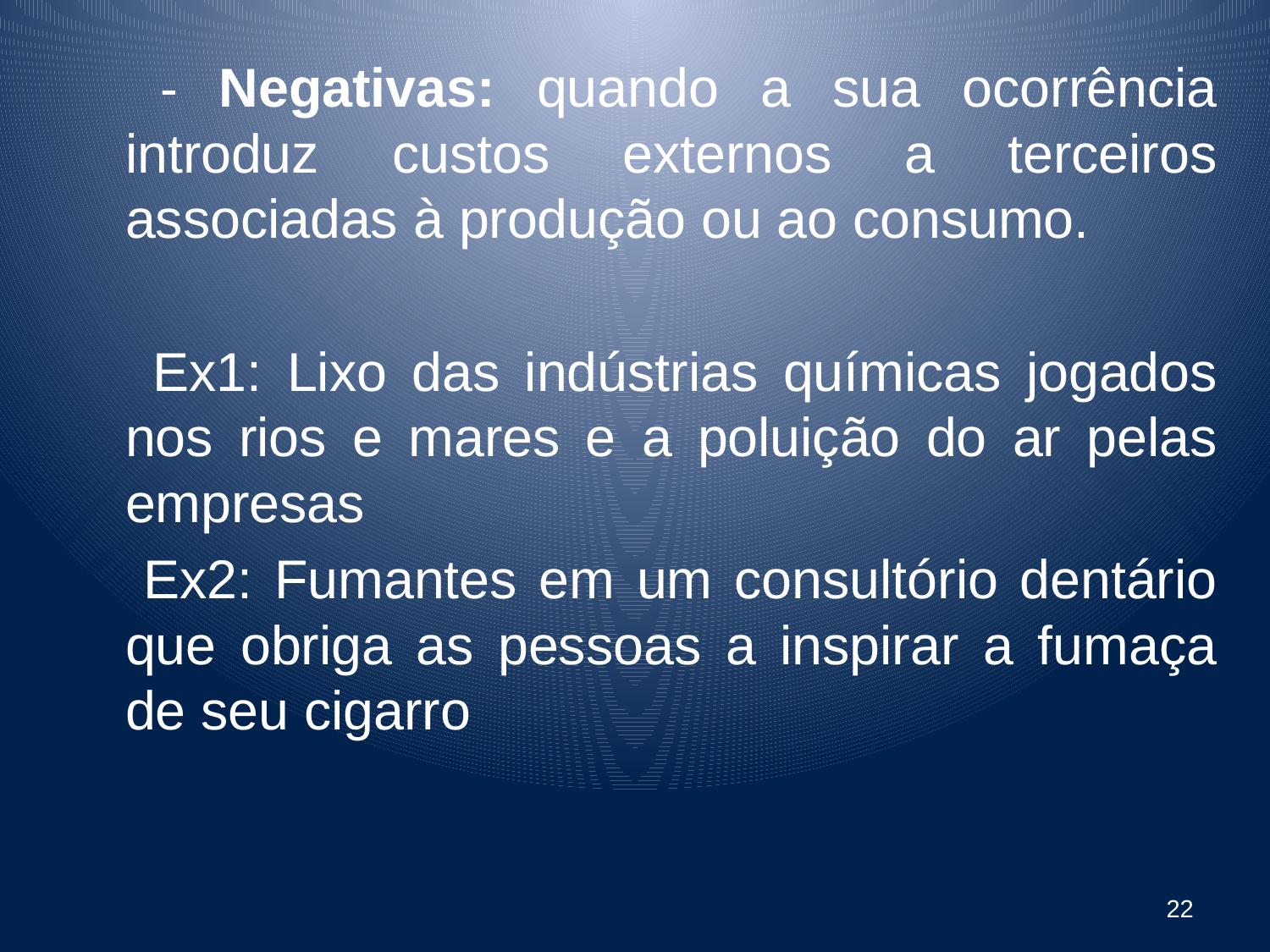

- Negativas: quando a sua ocorrência introduz custos externos a terceiros associadas à produção ou ao consumo.

   Ex1: Lixo das indústrias químicas jogados nos rios e mares e a poluição do ar pelas empresas
   Ex2: Fumantes em um consultório dentário que obriga as pessoas a inspirar a fumaça de seu cigarro
22